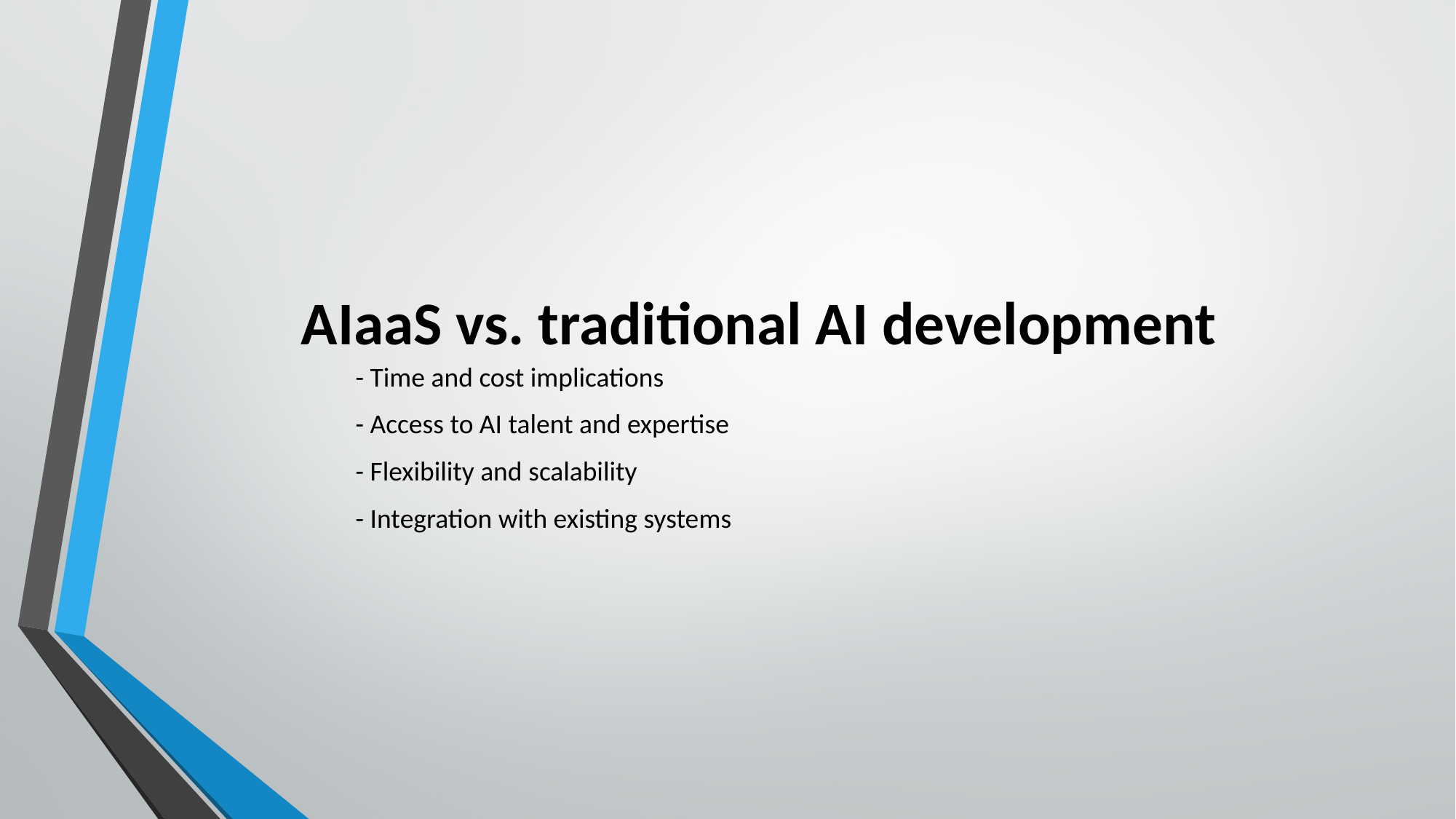

AIaaS vs. traditional AI development
- Time and cost implications
- Access to AI talent and expertise
- Flexibility and scalability
- Integration with existing systems